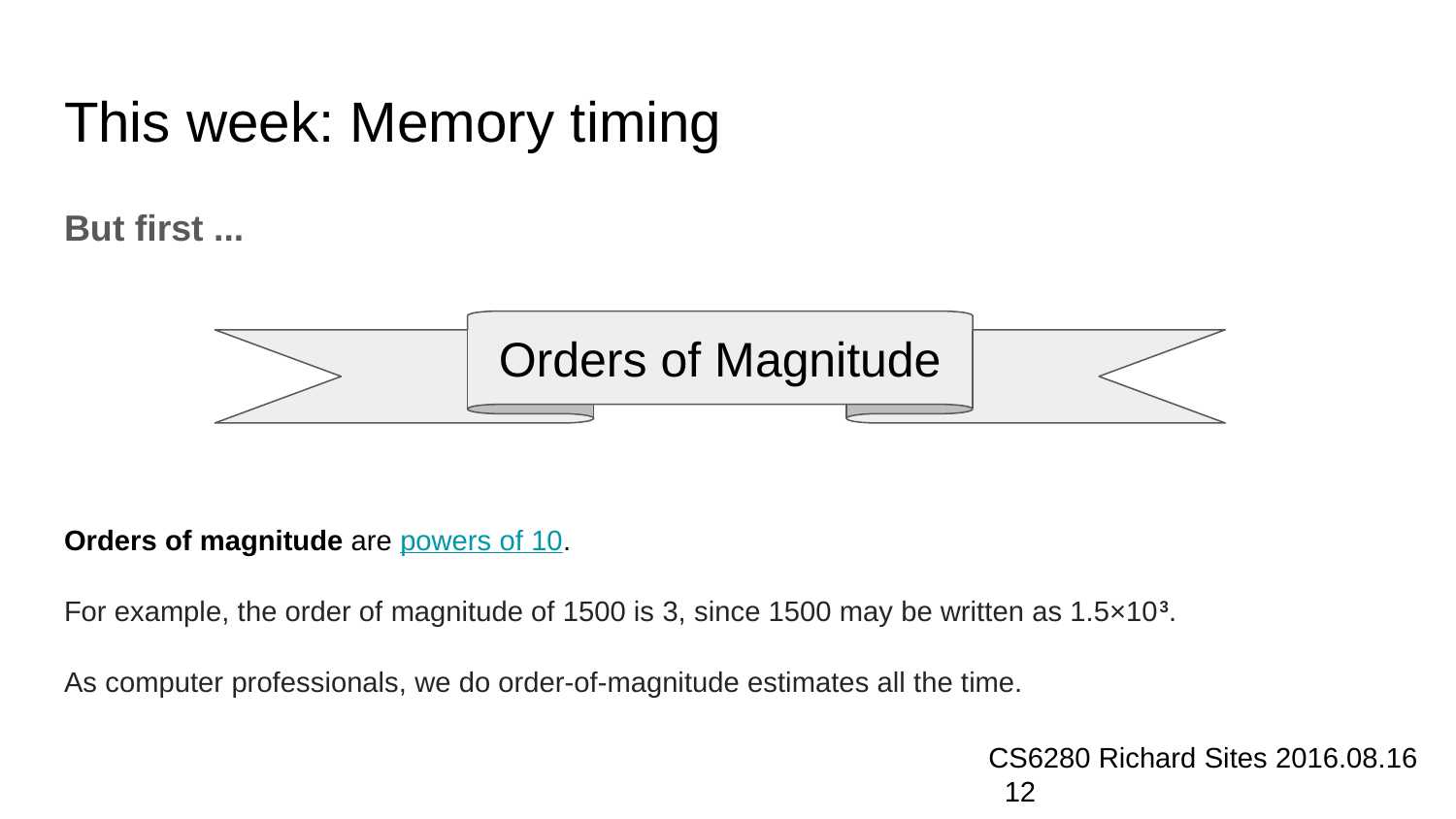

# This week: Memory timing
But first ...

Orders of magnitude are powers of 10.
For example, the order of magnitude of 1500 is 3, since 1500 may be written as 1.5×103.
As computer professionals, we do order-of-magnitude estimates all the time.

Orders of Magnitude
CS6280 Richard Sites 2016.08.16   12